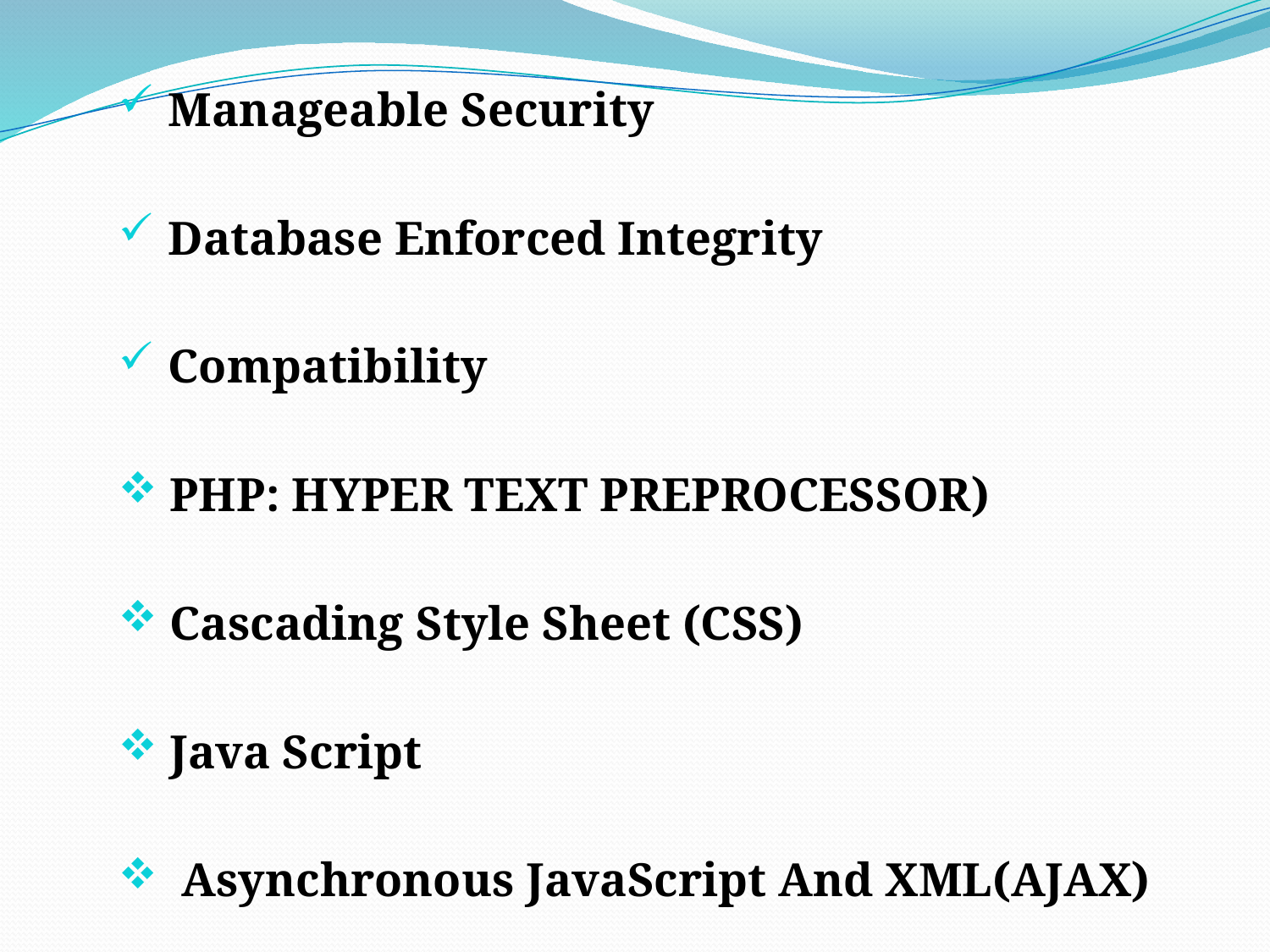

Manageable Security

 Database Enforced Integrity

 Compatibility

 PHP: HYPER TEXT PREPROCESSOR)

 Cascading Style Sheet (CSS)

 Java Script

  Asynchronous JavaScript And XML(AJAX)